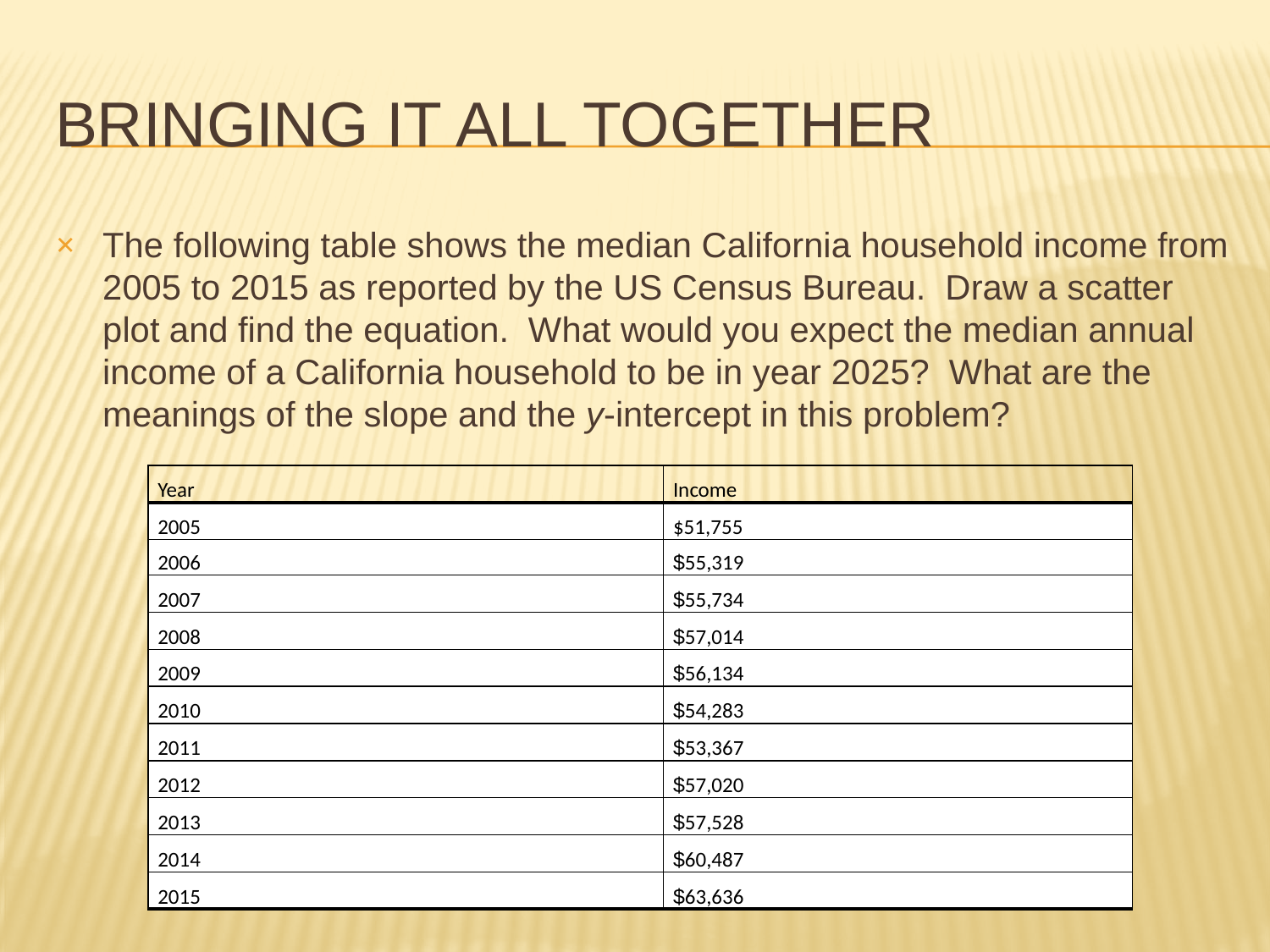

# BRINGING IT ALL TOGETHER
The following table shows the median California household income from 2005 to 2015 as reported by the US Census Bureau.  Draw a scatter plot and find the equation.  What would you expect the median annual income of a California household to be in year 2025?  What are the meanings of the slope and the y-intercept in this problem?

| Year | Income |
| --- | --- |
| 2005 | $51,755 |
| 2006 | $55,319 |
| 2007 | $55,734 |
| 2008 | $57,014 |
| 2009 | $56,134 |
| 2010 | $54,283 |
| 2011 | $53,367 |
| 2012 | $57,020 |
| 2013 | $57,528 |
| 2014 | $60,487 |
| 2015 | $63,636 |